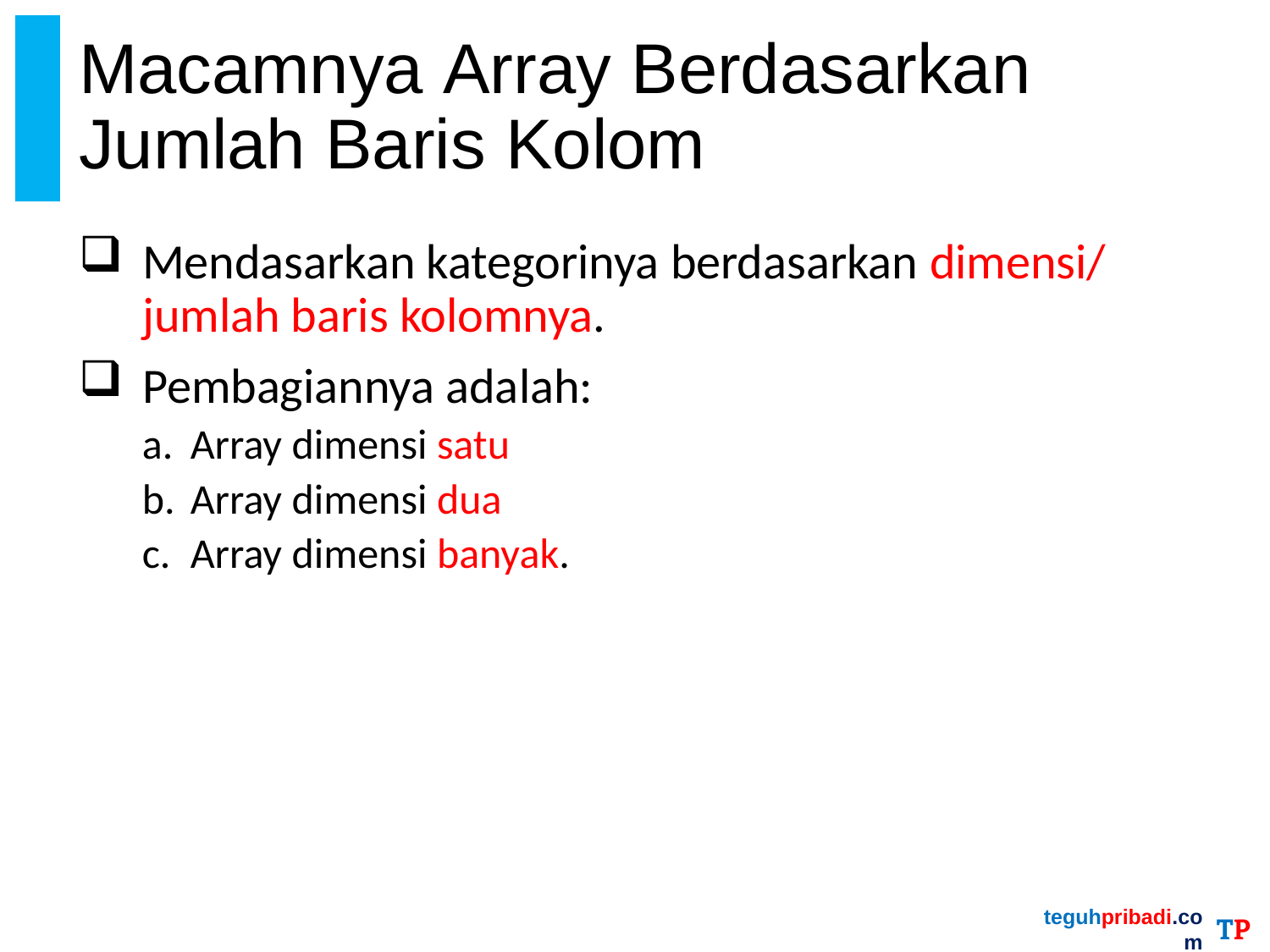

# Macamnya Array Berdasarkan Jumlah Baris Kolom
Mendasarkan kategorinya berdasarkan dimensi/ jumlah baris kolomnya.
Pembagiannya adalah:
Array dimensi satu
Array dimensi dua
Array dimensi banyak.